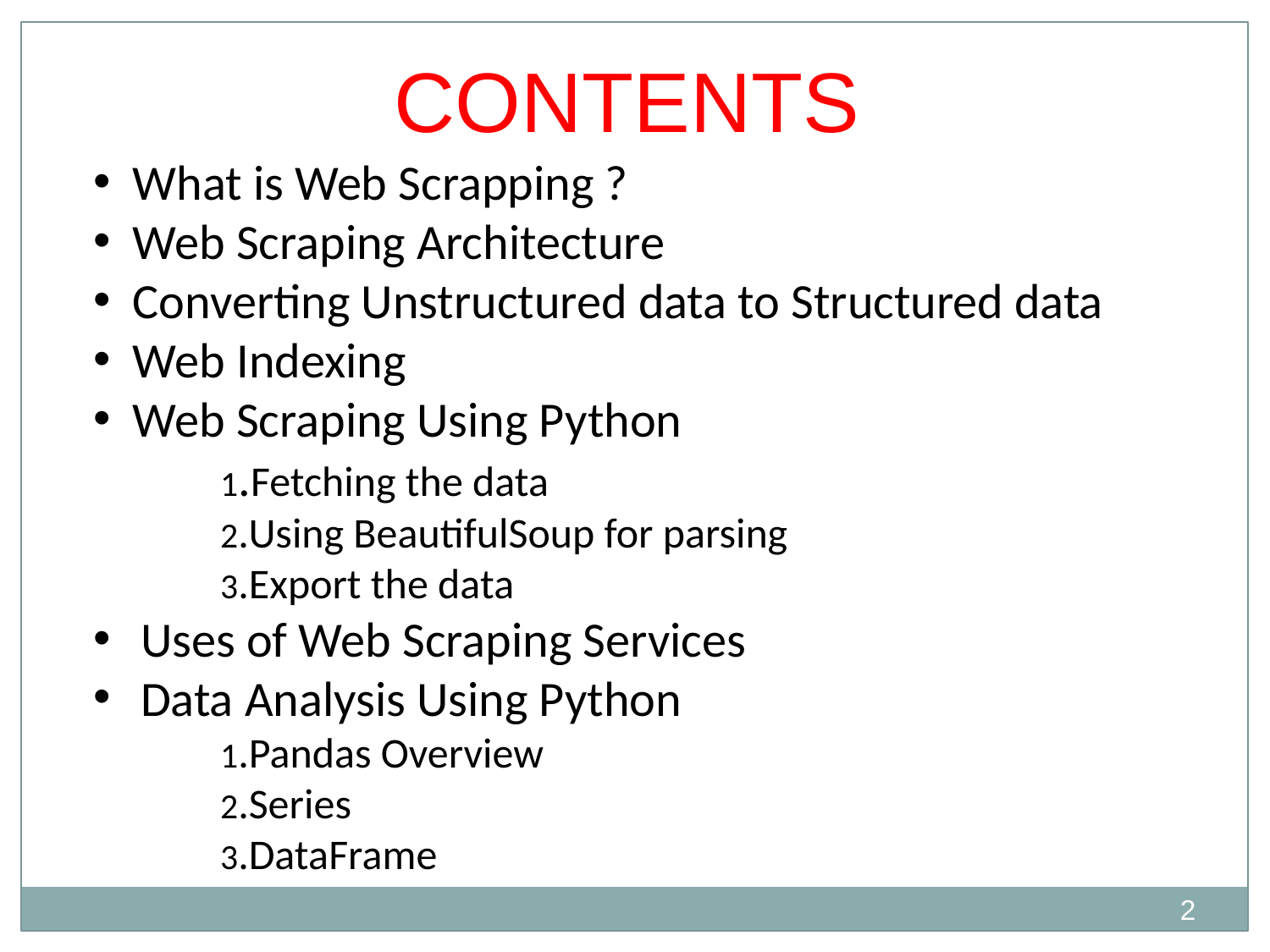

# CONTENTS
What is Web Scrapping ?
Web Scraping Architecture
Converting Unstructured data to Structured data
Web Indexing
Web Scraping Using Python
	1.Fetching the data
	2.Using BeautifulSoup for parsing
	3.Export the data
Uses of Web Scraping Services
Data Analysis Using Python
	1.Pandas Overview
	2.Series
	3.DataFrame

2